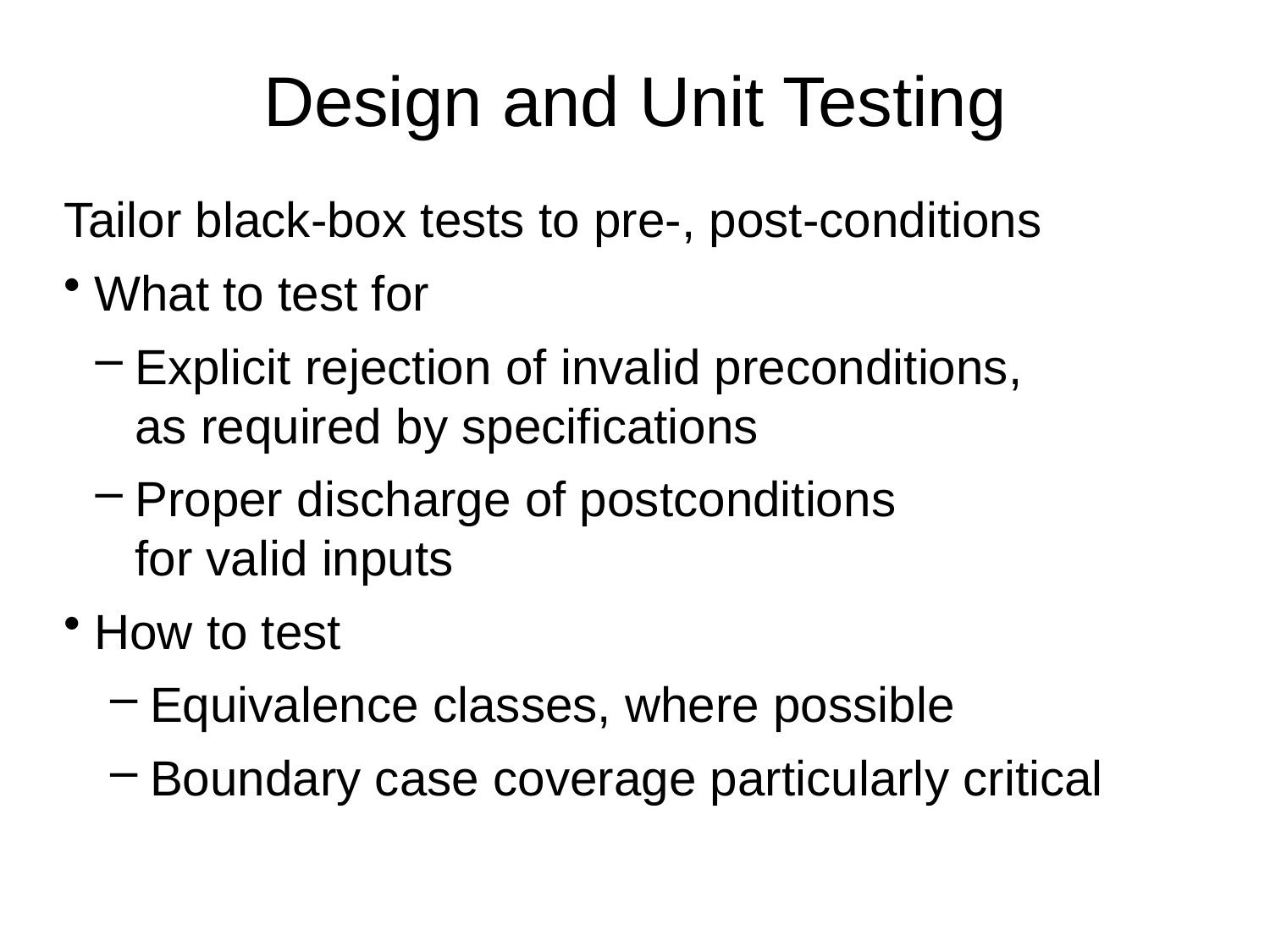

# Design and Unit Testing
Tailor black-box tests to pre-, post-conditions
What to test for
Explicit rejection of invalid preconditions,
as required by specifications
Proper discharge of postconditions
for valid inputs
How to test
Equivalence classes, where possible
Boundary case coverage particularly critical